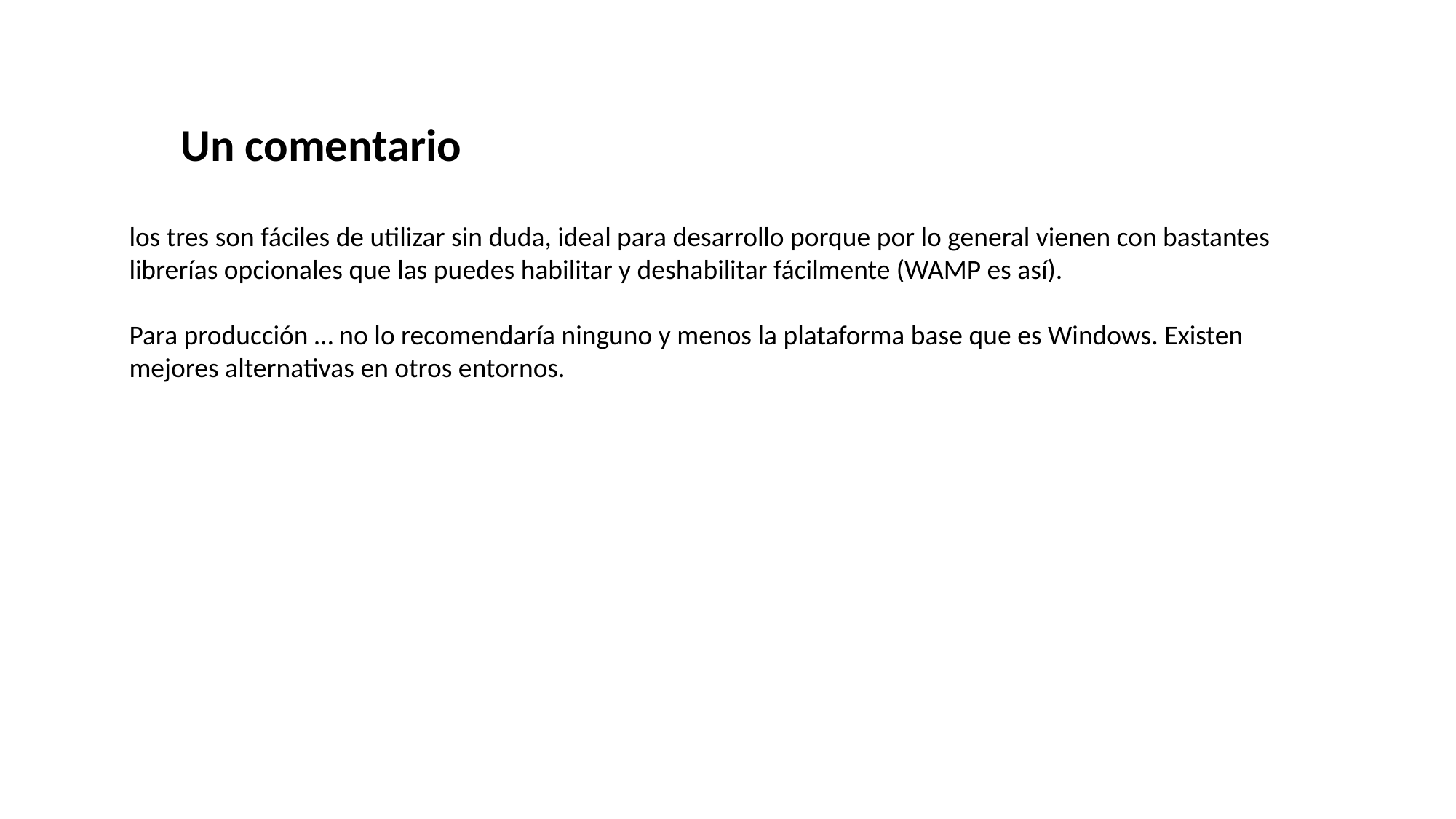

Un comentario
los tres son fáciles de utilizar sin duda, ideal para desarrollo porque por lo general vienen con bastantes librerías opcionales que las puedes habilitar y deshabilitar fácilmente (WAMP es así).

Para producción … no lo recomendaría ninguno y menos la plataforma base que es Windows. Existen mejores alternativas en otros entornos.